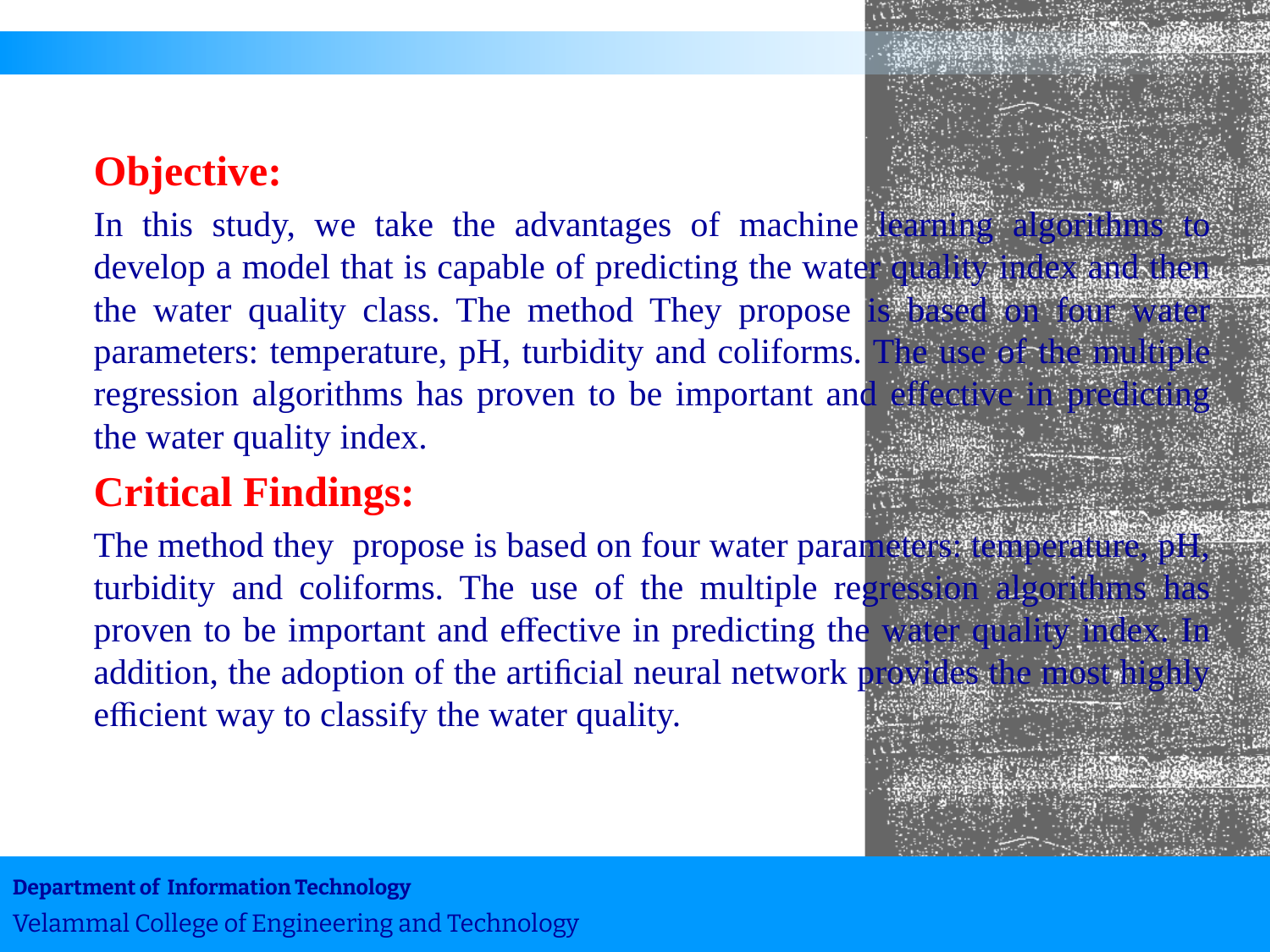

#
Objective:
In this study, we take the advantages of machine learning algorithms to develop a model that is capable of predicting the water quality index and then the water quality class. The method They propose is based on four water parameters: temperature, pH, turbidity and coliforms. The use of the multiple regression algorithms has proven to be important and effective in predicting the water quality index.
Critical Findings:
The method they  propose is based on four water parameters: temperature, pH, turbidity and coliforms. The use of the multiple regression algorithms has proven to be important and eﬀective in predicting the water quality index. In addition, the adoption of the artiﬁcial neural network provides the most highly eﬃcient way to classify the water quality.

Department of  Information Technology
Velammal College of Engineering and Technology